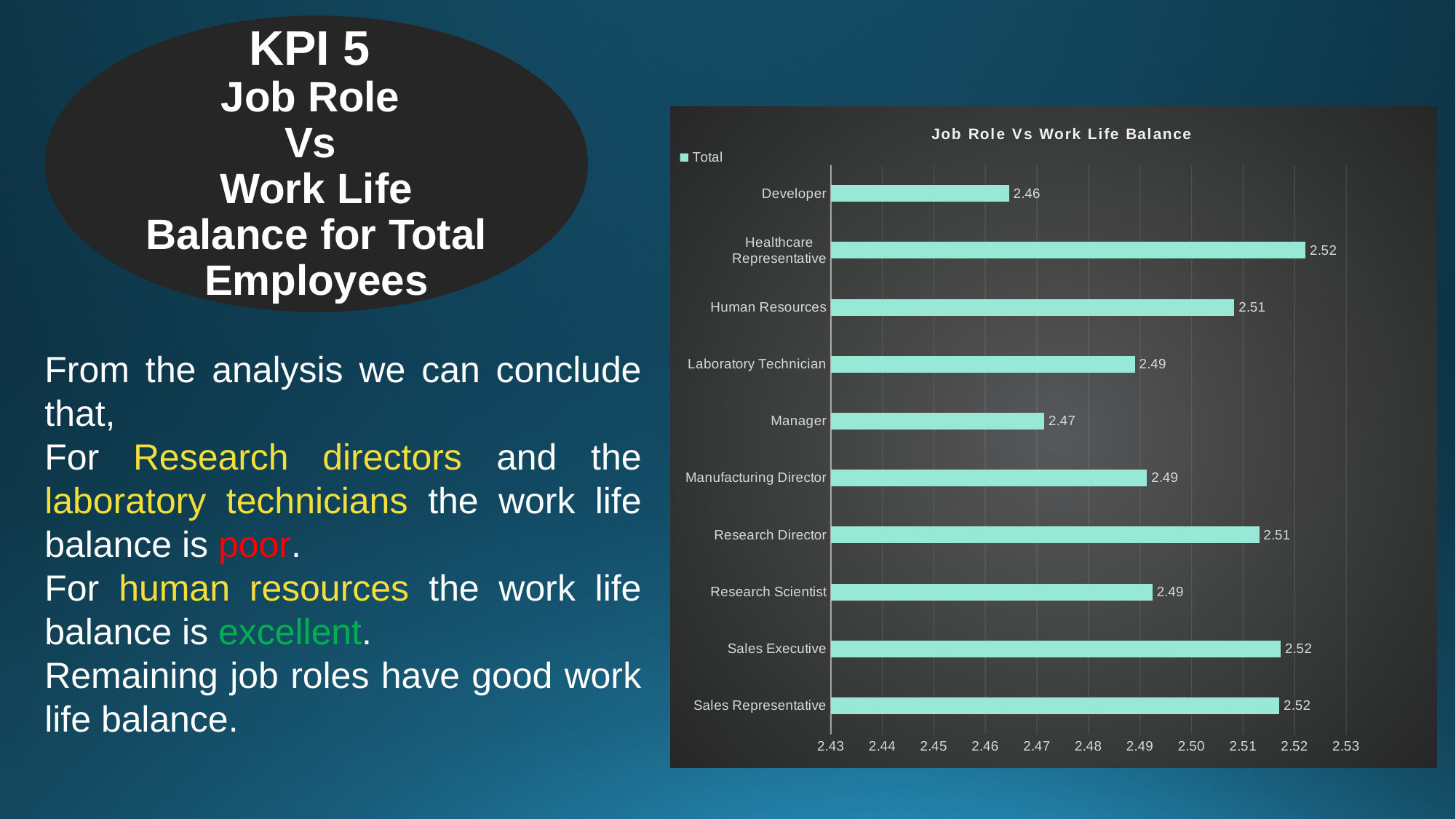

KPI 5
Job Role
Vs
Work Life Balance for Total Employees

### Chart: Job Role Vs Work Life Balance

| Category | Total |
|---|---|
| Sales Representative | 2.5170352659892408 |
| Sales Executive | 2.5173164456758363 |
| Research Scientist | 2.492436305732484 |
| Research Director | 2.513136942675159 |
| Manufacturing Director | 2.49135504624045 |
| Manager | 2.471405877680699 |
| Laboratory Technician | 2.4890065146579805 |
| Human Resources | 2.5083198051948052 |
| Healthcare Representative | 2.5221010901883054 |
| Developer | 2.464593781344032 |
From the analysis we can conclude that,
For Research directors and the laboratory technicians the work life balance is poor.
For human resources the work life balance is excellent.
Remaining job roles have good work life balance.